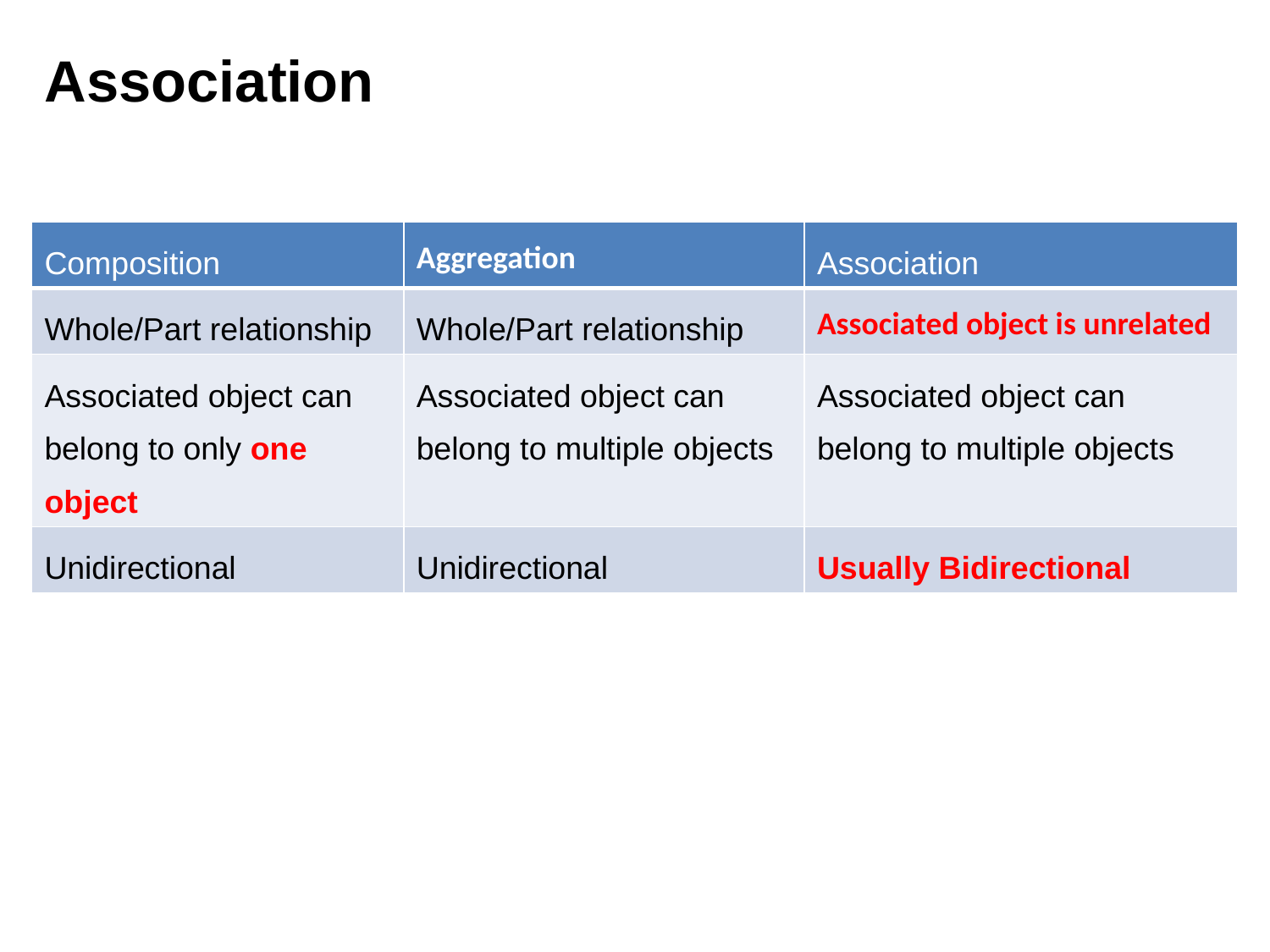

# Association
| Composition | Aggregation | Association |
| --- | --- | --- |
| Whole/Part relationship | Whole/Part relationship | Associated object is unrelated |
| Associated object can belong to only one object | Associated object can belong to multiple objects | Associated object can belong to multiple objects |
| Unidirectional | Unidirectional | Usually Bidirectional |